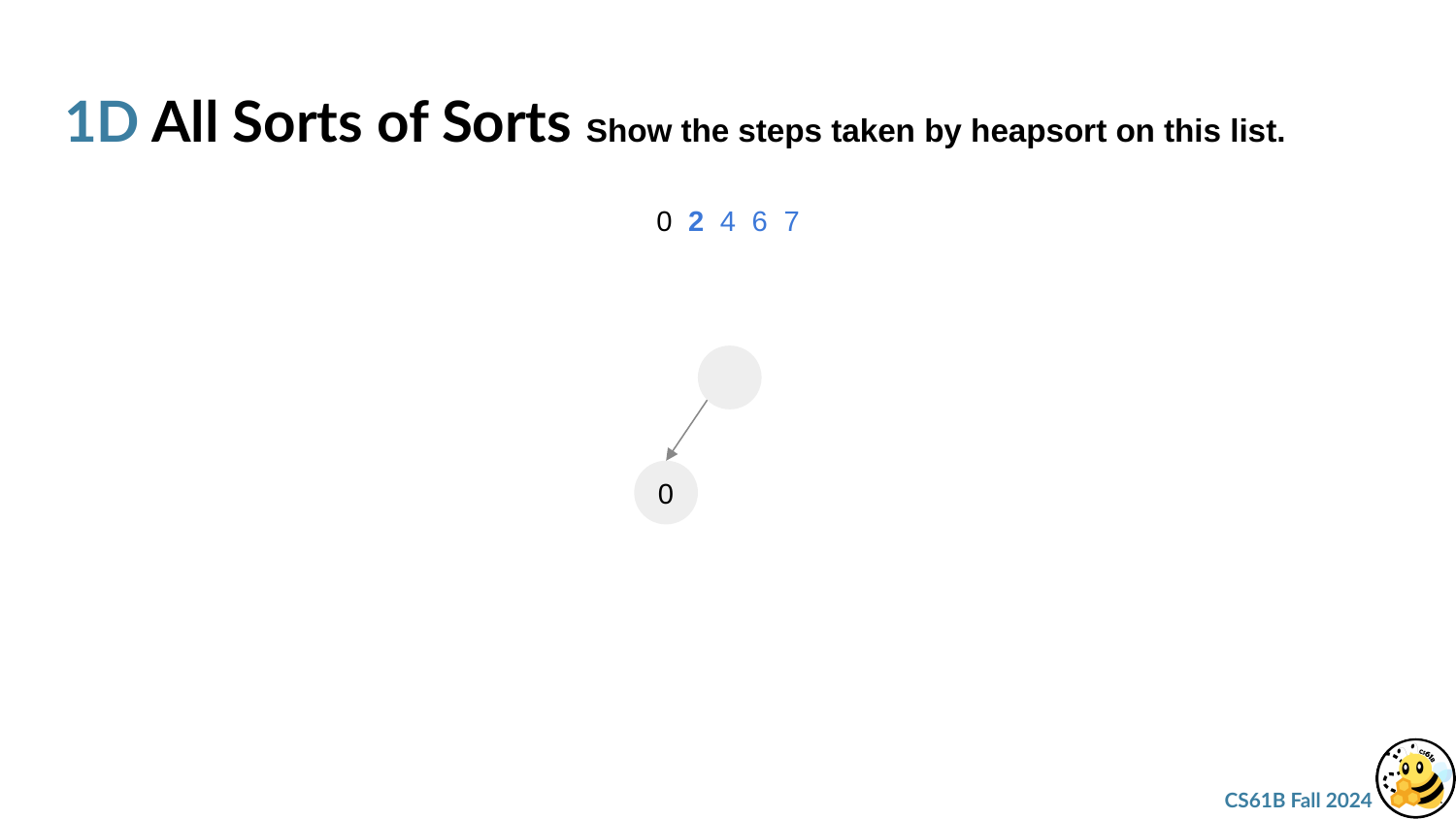

# 1D All Sorts of Sorts Show the steps taken by heapsort on this list.
0  2  4  6  7

0